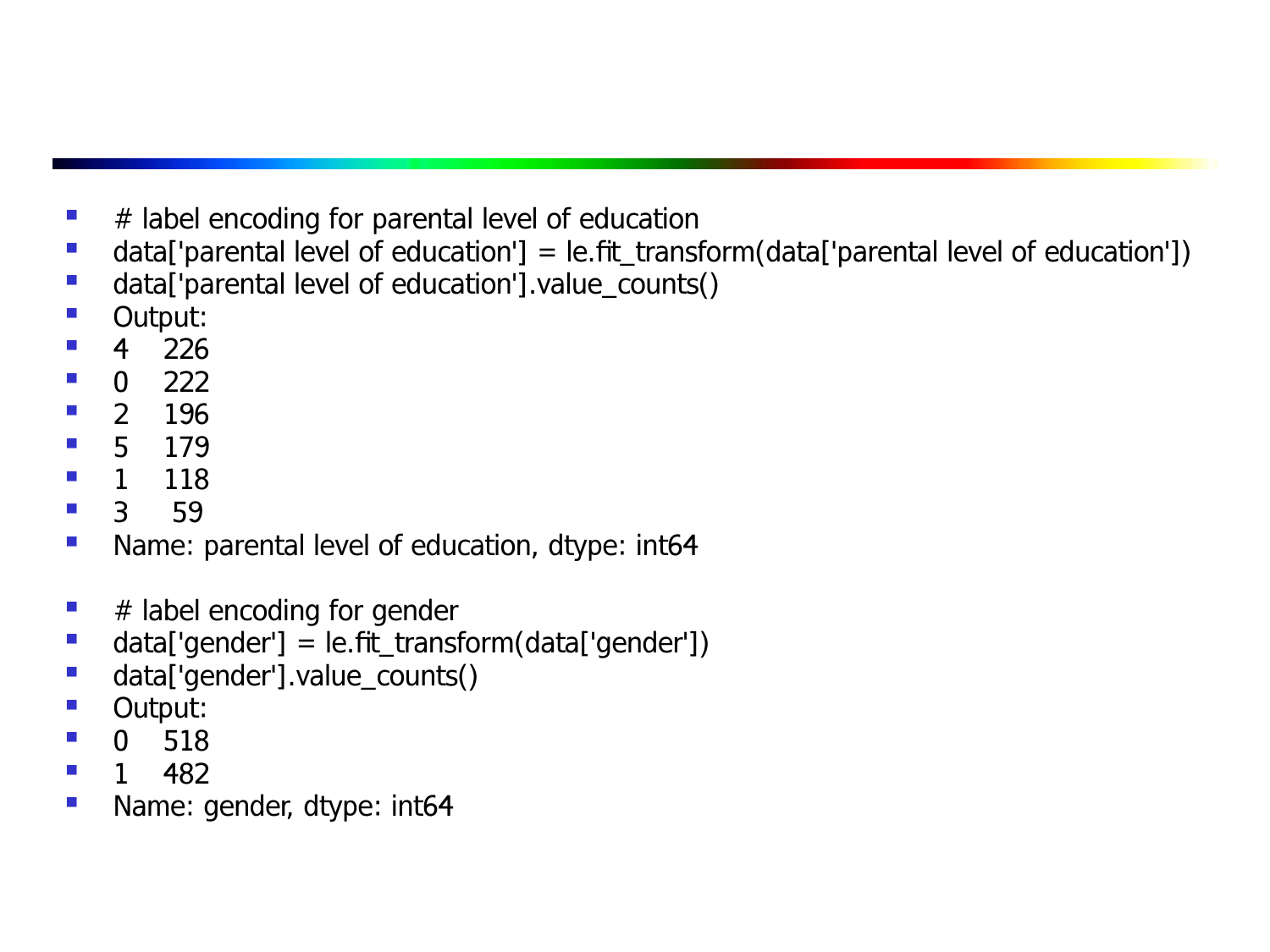

#
# label encoding for parental level of education
data['parental level of education'] = le.fit_transform(data['parental level of education'])
data['parental level of education'].value_counts()
Output:
4    226
0    222
2    196
5    179
1    118
3     59
Name: parental level of education, dtype: int64

# label encoding for gender
data['gender'] = le.fit_transform(data['gender'])
data['gender'].value_counts()
Output:
0    518
1    482
Name: gender, dtype: int64